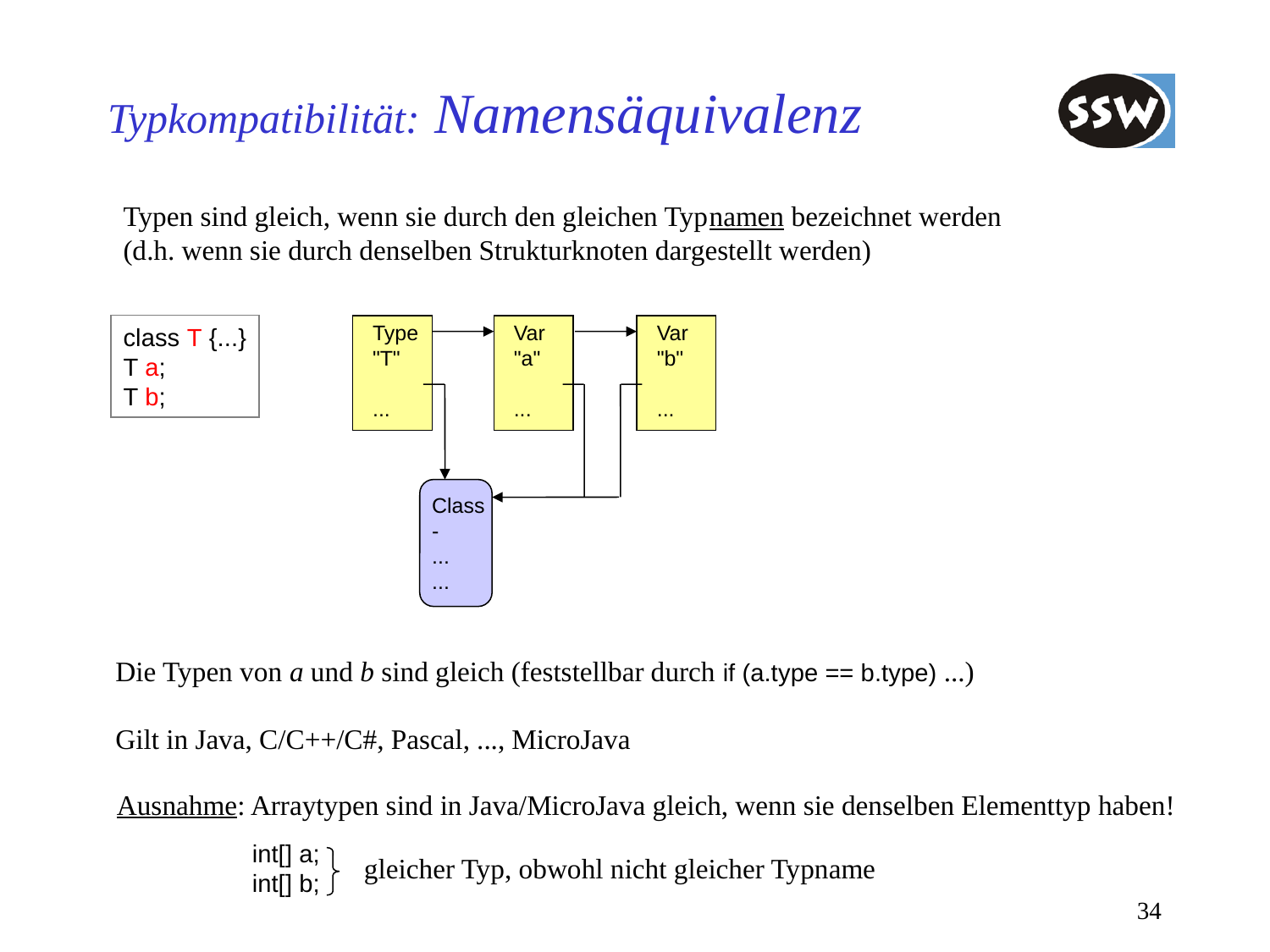

# Typkompatibilität: Namensäquivalenz
Typen sind gleich, wenn sie durch den gleichen Typnamen bezeichnet werden
(d.h. wenn sie durch denselben Strukturknoten dargestellt werden)
Type
"T"

...
Var
"a"

...
Var
"b"

...
class T {...}
T a;
T b;

Class
-
...
...

Die Typen von a und b sind gleich (feststellbar durch if (a.type == b.type) ...)

Gilt in Java, C/C++/C#, Pascal, ..., MicroJava
Ausnahme: Arraytypen sind in Java/MicroJava gleich, wenn sie denselben Elementtyp haben!
int[] a;
int[] b;
gleicher Typ, obwohl nicht gleicher Typname

34